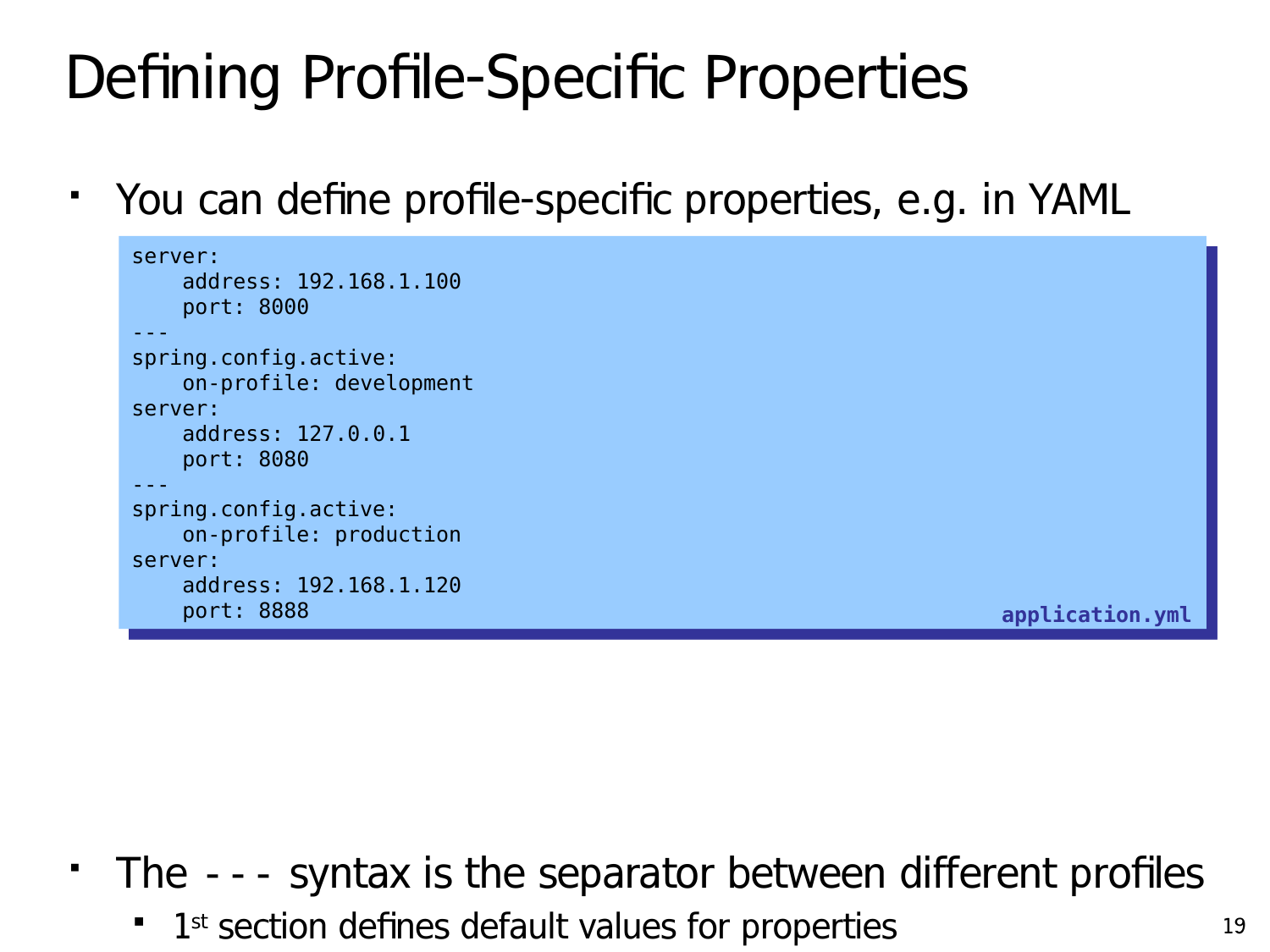

# Defining Profile-Specific Properties
You can define profile-specific properties, e.g. in YAML

The --- syntax is the separator between different profiles
1st section defines default values for properties
2nd section defines property values when profile is "development"
3rd section defines property values when profile is "production"

server:
    address: 192.168.1.100
    port: 8000
---
spring.config.active:
    on-profile: development
server:
    address: 127.0.0.1
    port: 8080
---
spring.config.active:
    on-profile: production
server:
    address: 192.168.1.120
    port: 8888
application.yml
19